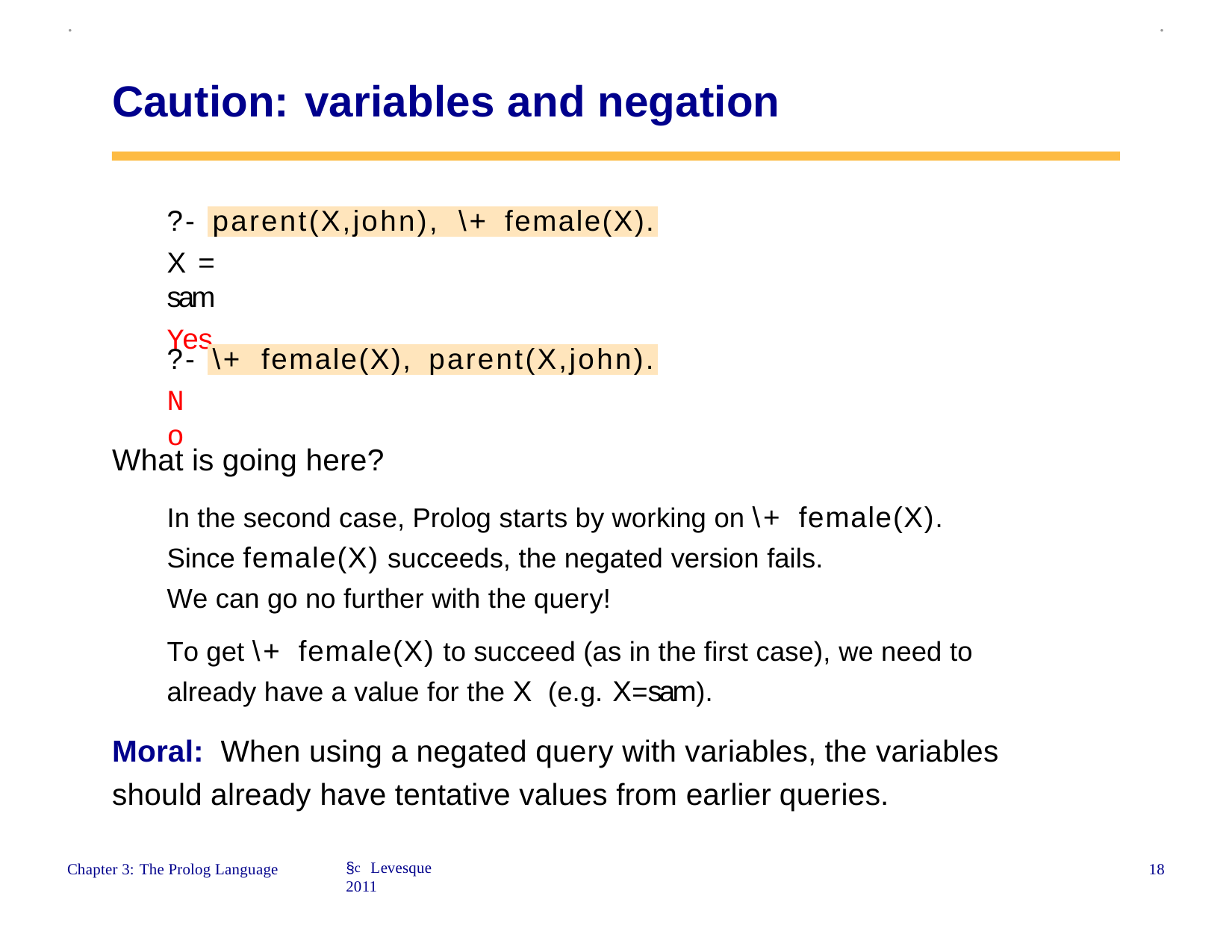

.
.
Caution: variables and negation

?-
parent(X,john),  \+  female(X).
X  =  sam
Yes
?-
No
\+  female(X),  parent(X,john).
What is going here?
In the second case, Prolog starts by working on \+  female(X). Since female(X) succeeds, the negated version fails.
We can go no further with the query!
To get \+  female(X) to succeed (as in the first case), we need to already have a value for the X  (e.g. X=sam).
Moral:	When using a negated query with variables, the variables should already have tentative values from earlier queries.
§c   Levesque 2011
18
Chapter 3: The Prolog Language